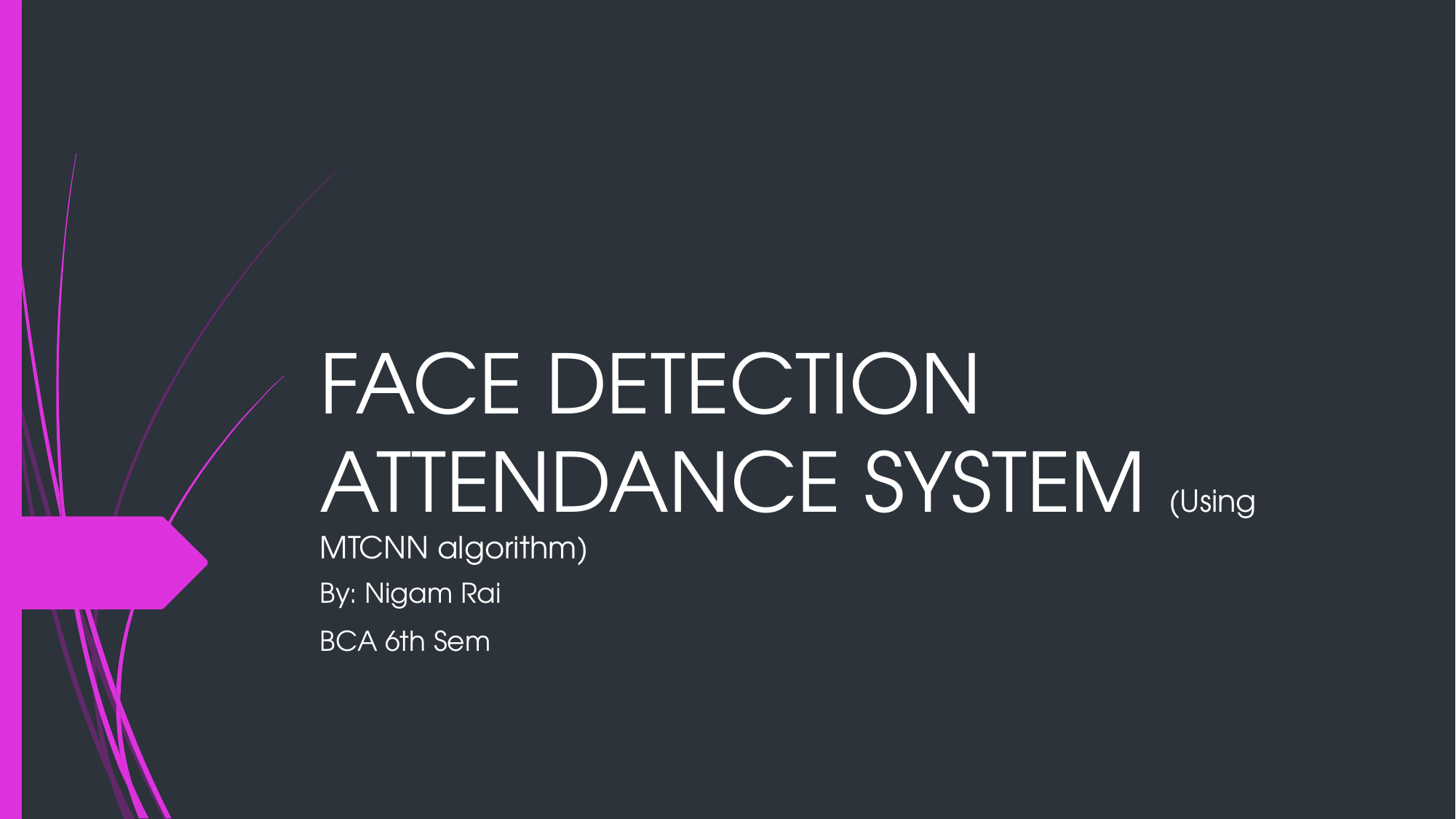

# FACE DETECTION ATTENDANCE SYSTEM (Using MTCNN algorithm)
By: Nigam Rai
BCA 6th Sem